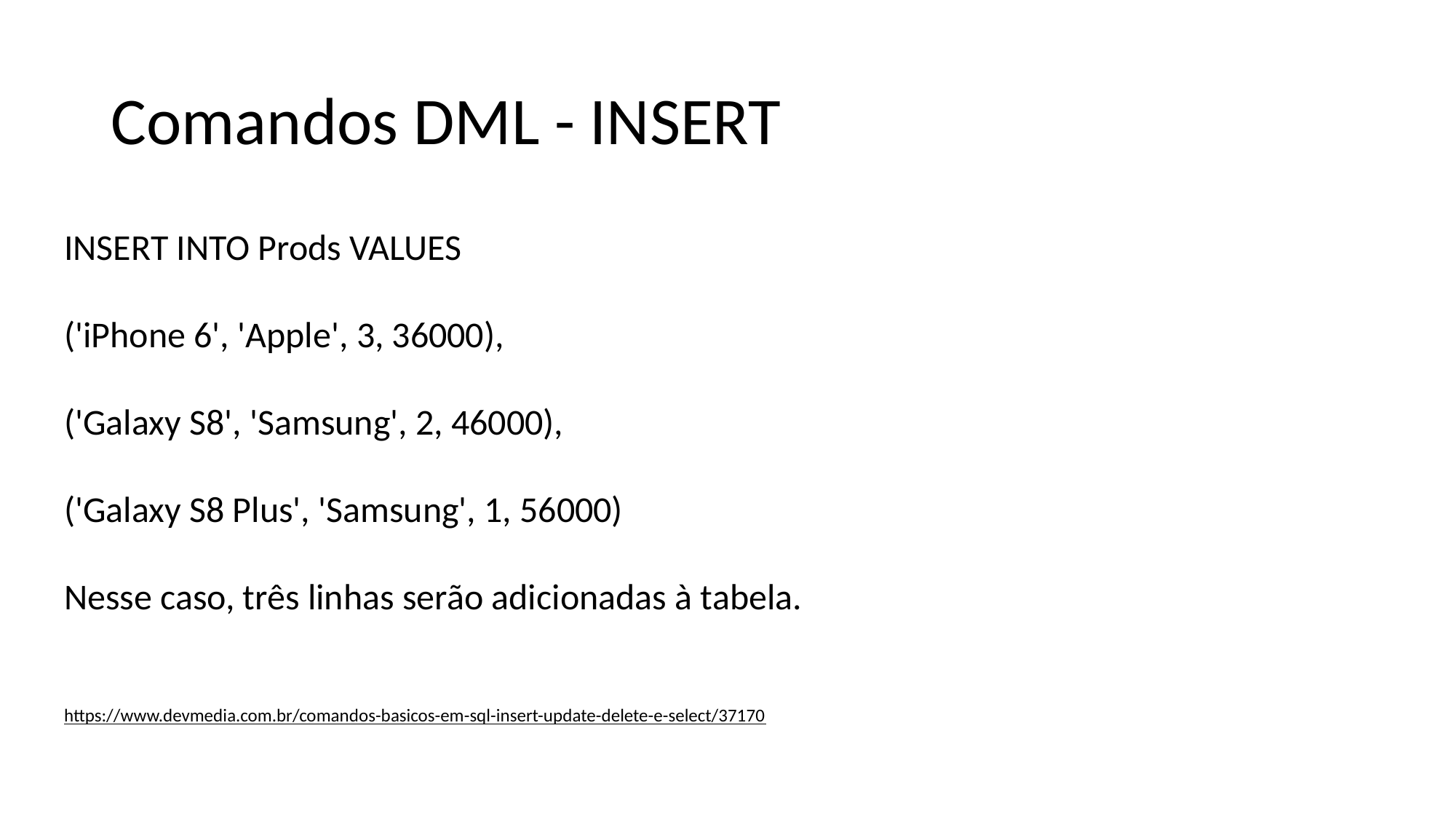

# Comandos DML - INSERT
INSERT INTO Prods VALUES

('iPhone 6', 'Apple', 3, 36000),

('Galaxy S8', 'Samsung', 2, 46000),

('Galaxy S8 Plus', 'Samsung', 1, 56000)

Nesse caso, três linhas serão adicionadas à tabela.

https://www.devmedia.com.br/comandos-basicos-em-sql-insert-update-delete-e-select/37170